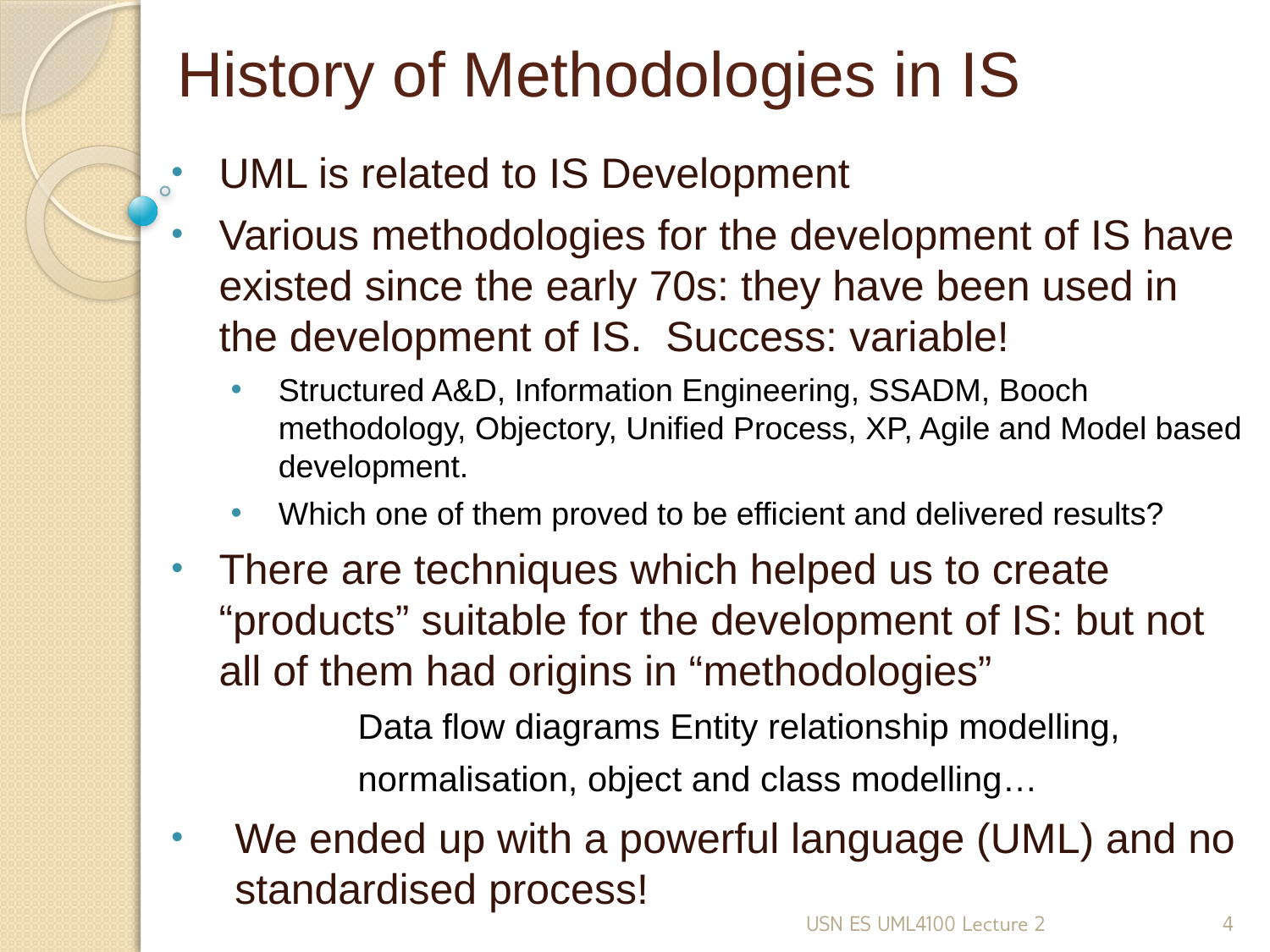

# History of Methodologies in IS
UML is related to IS Development
Various methodologies for the development of IS have existed since the early 70s: they have been used in the development of IS.  Success: variable!
Structured A&D, Information Engineering, SSADM, Booch methodology, Objectory, Unified Process, XP, Agile and Model based development.
Which one of them proved to be efficient and delivered results?
There are techniques which helped us to create “products” suitable for the development of IS: but not all of them had origins in “methodologies”
Data flow diagrams Entity relationship modelling, normalisation, object and class modelling…
We ended up with a powerful language (UML) and no standardised process!
USN ES UML4100 Lecture 2
4